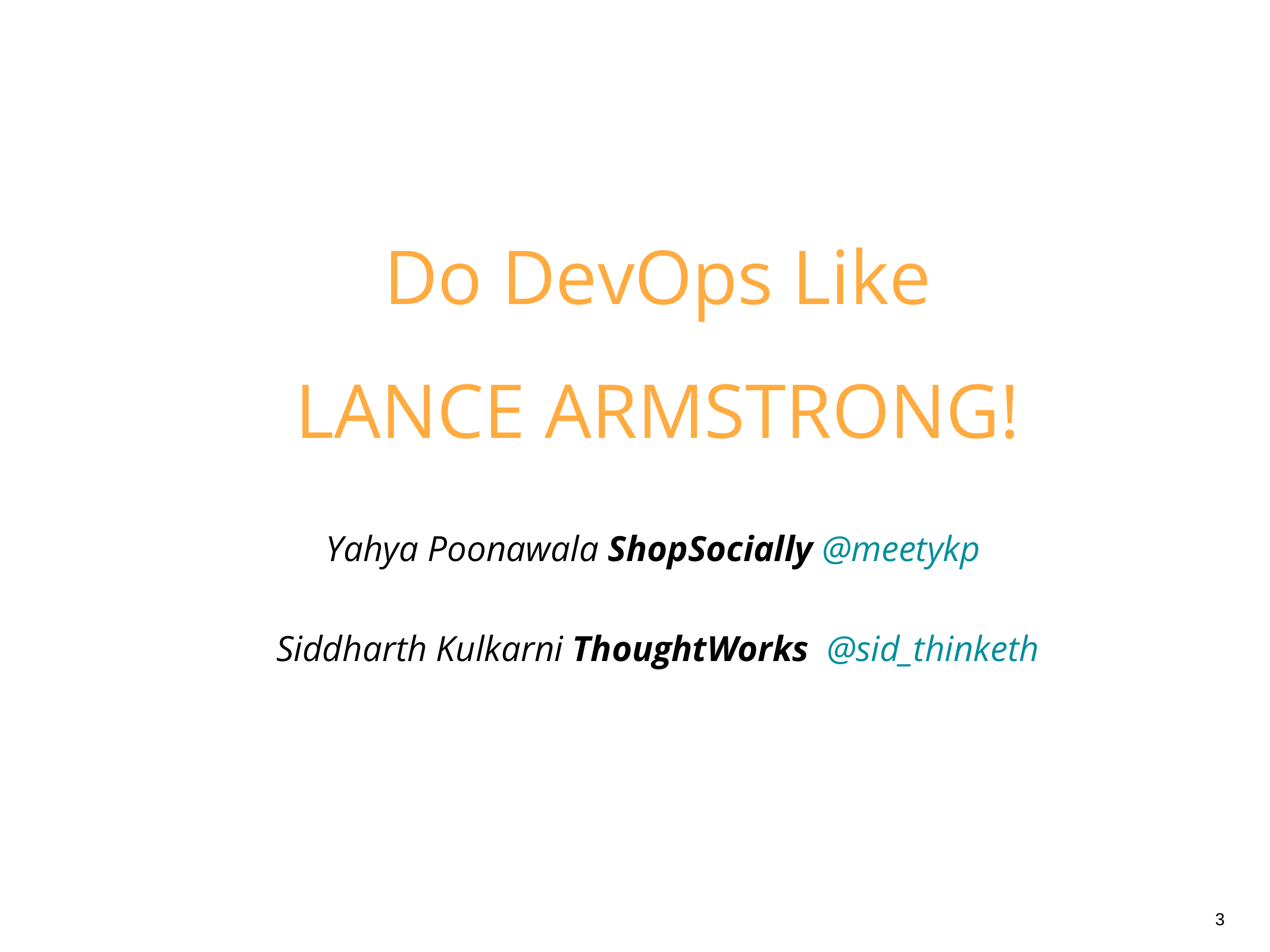

Do DevOps Like
LANCE ARMSTRONG!

Yahya Poonawala ShopSocially @meetykp

Siddharth Kulkarni ThoughtWorks  @sid_thinketh

3